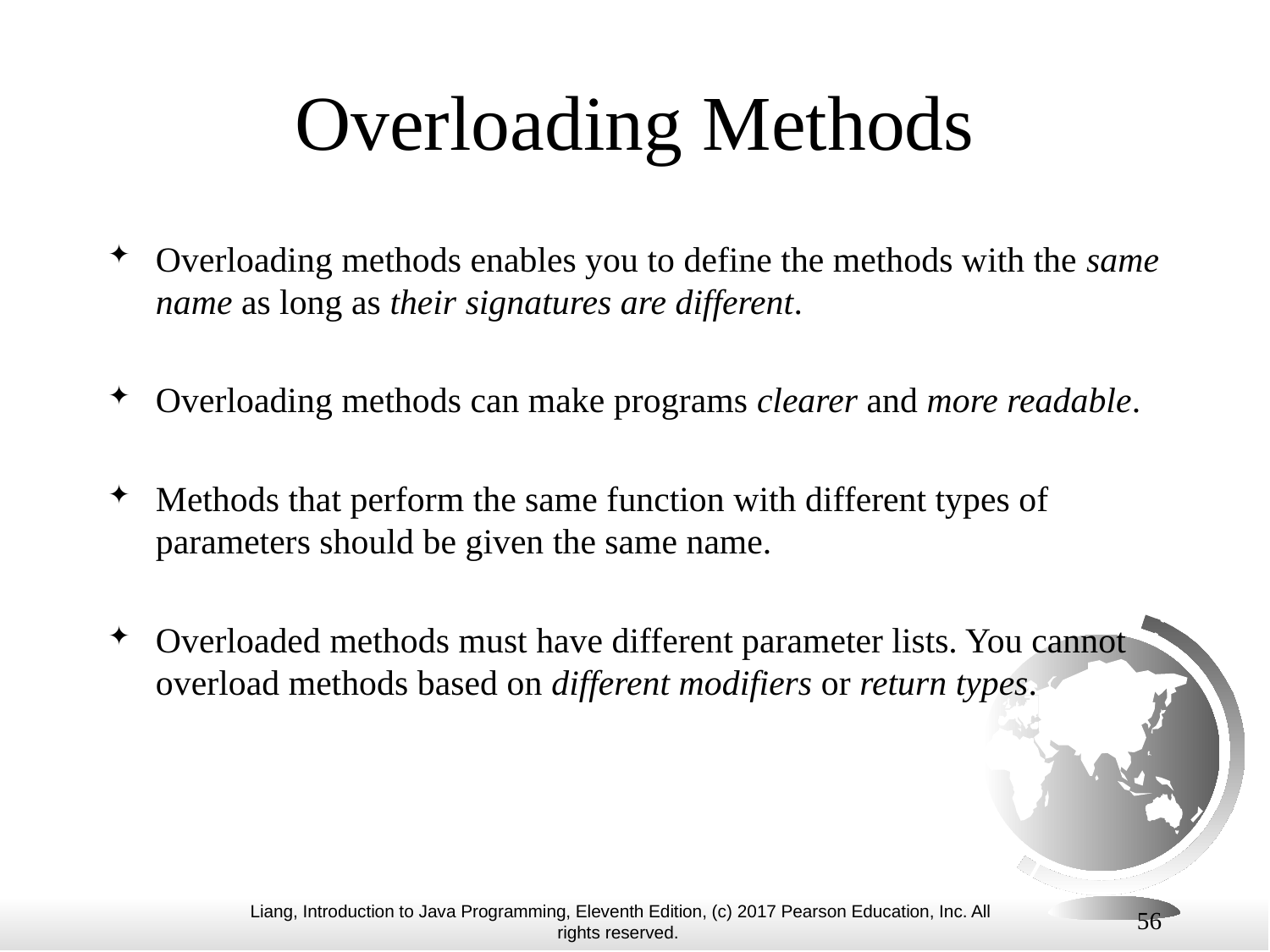

# Overloading Methods
Overloading methods enables you to define the methods with the same name as long as their signatures are different.

Overloading methods can make programs clearer and more readable.

Methods that perform the same function with different types of parameters should be given the same name.

Overloaded methods must have different parameter lists. You cannot overload methods based on different modifiers or return types.
56